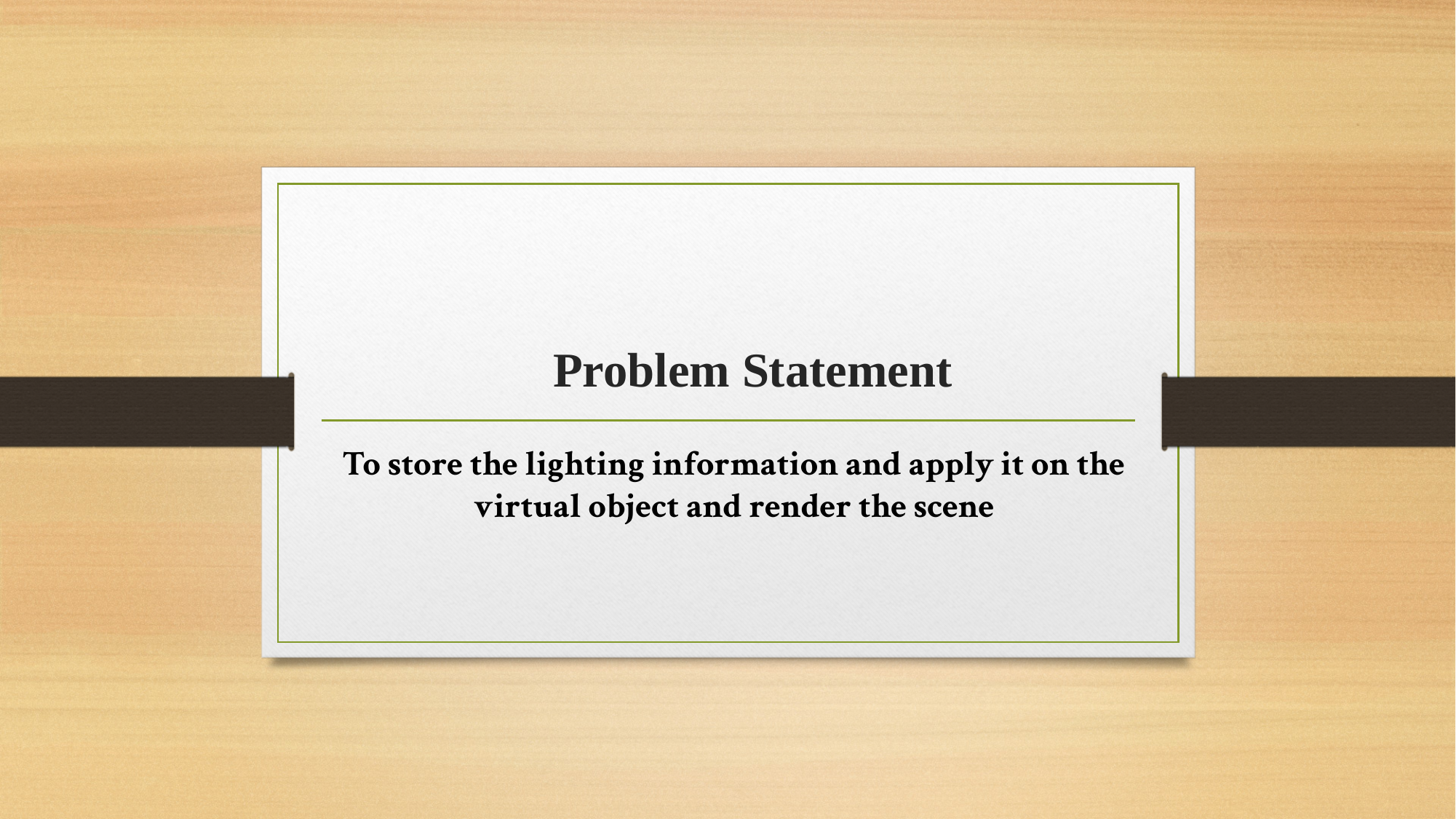

# Problem Statement
To store the lighting information and apply it on the virtual object and render the scene